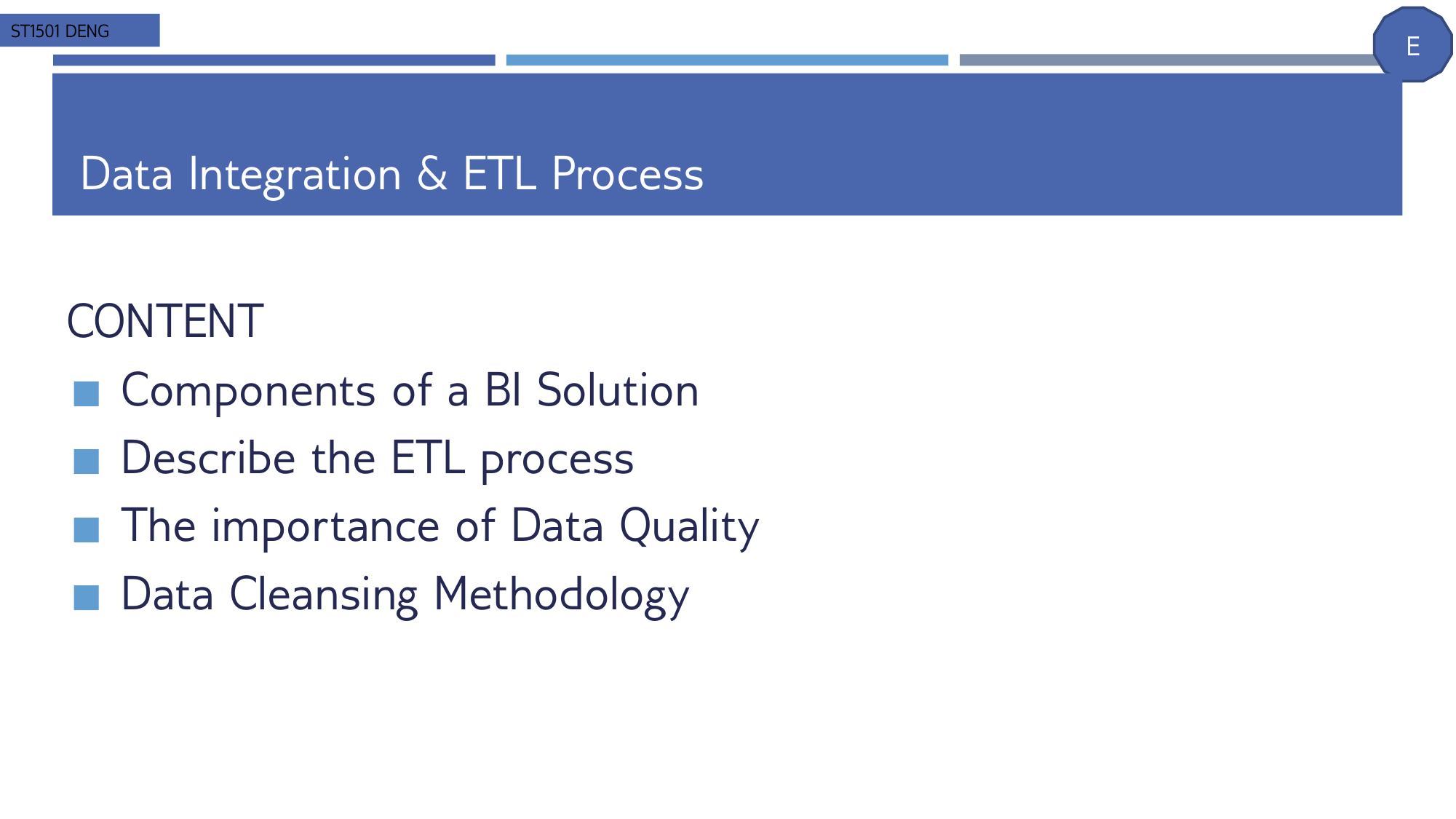

# Data Integration & ETL Process

CONTENT
Components of a BI Solution
Describe the ETL process
The importance of Data Quality
Data Cleansing Methodology